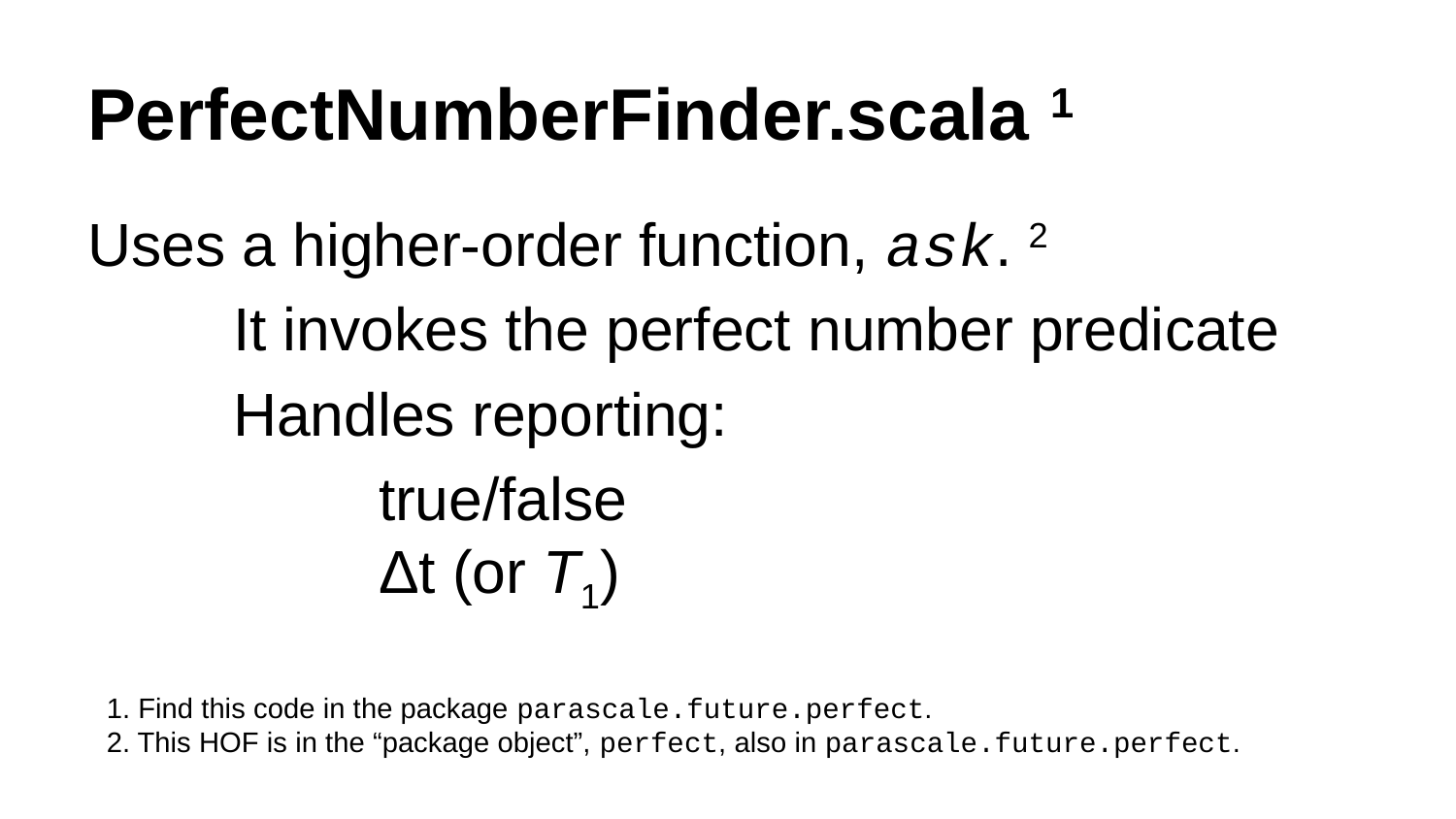

# PerfectNumberFinder.scala 1
Uses a higher-order function, ask. 2
	It invokes the perfect number predicate
	Handles reporting:
		true/false
		Δt (or T1)

1. Find this code in the package parascale.future.perfect.
2. This HOF is in the “package object”, perfect, also in parascale.future.perfect.